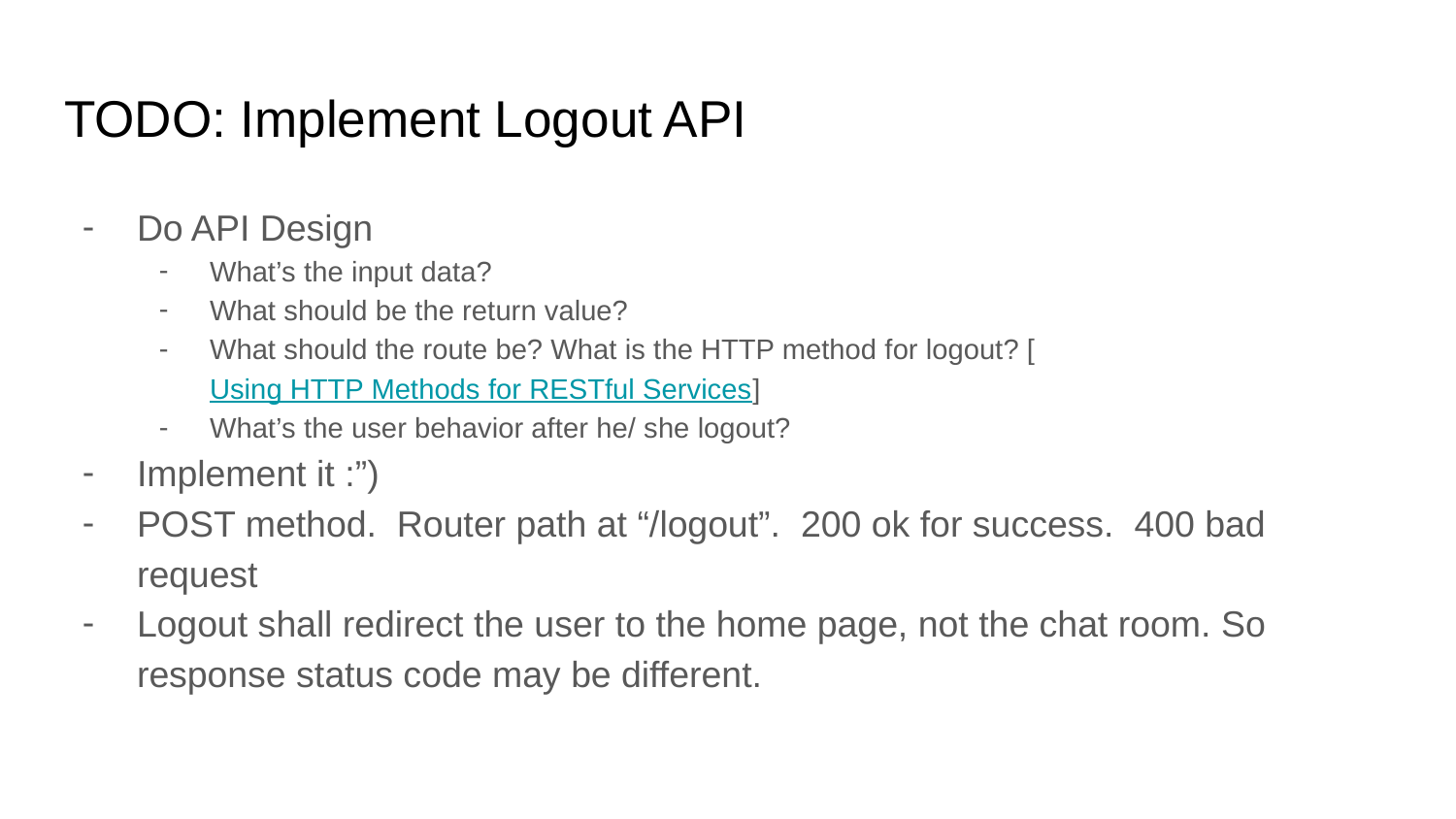

# TODO: Implement Logout API
Do API Design
What’s the input data?
What should be the return value?
What should the route be? What is the HTTP method for logout? [Using HTTP Methods for RESTful Services]
What’s the user behavior after he/ she logout?
Implement it :”)
POST method.  Router path at “/logout”.  200 ok for success.  400 bad request
Logout shall redirect the user to the home page, not the chat room. So response status code may be different.